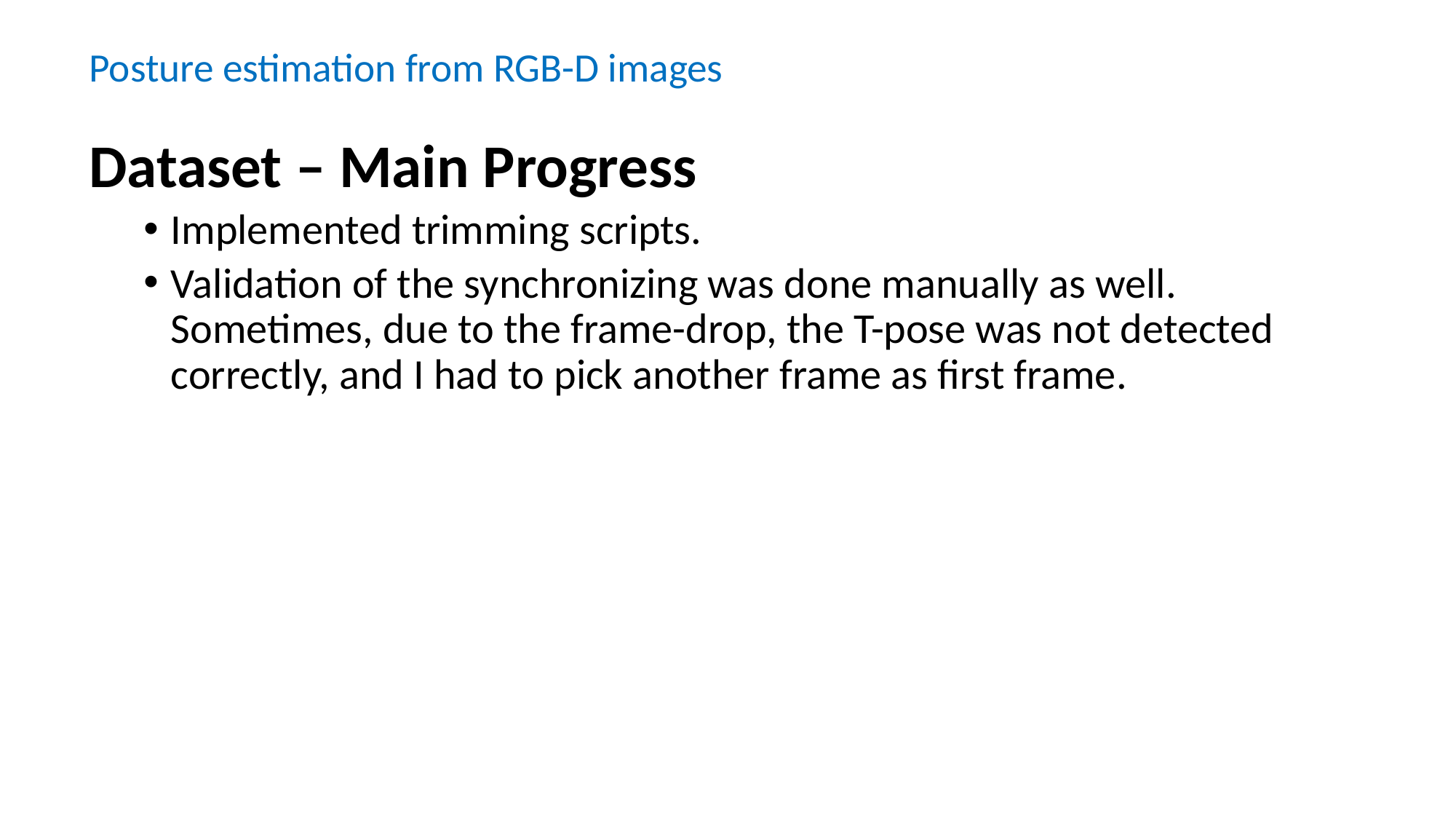

# Posture estimation from RGB-D images
Dataset – Main Progress
Implemented trimming scripts.
Validation of the synchronizing was done manually as well. Sometimes, due to the frame-drop, the T-pose was not detected correctly, and I had to pick another frame as first frame.